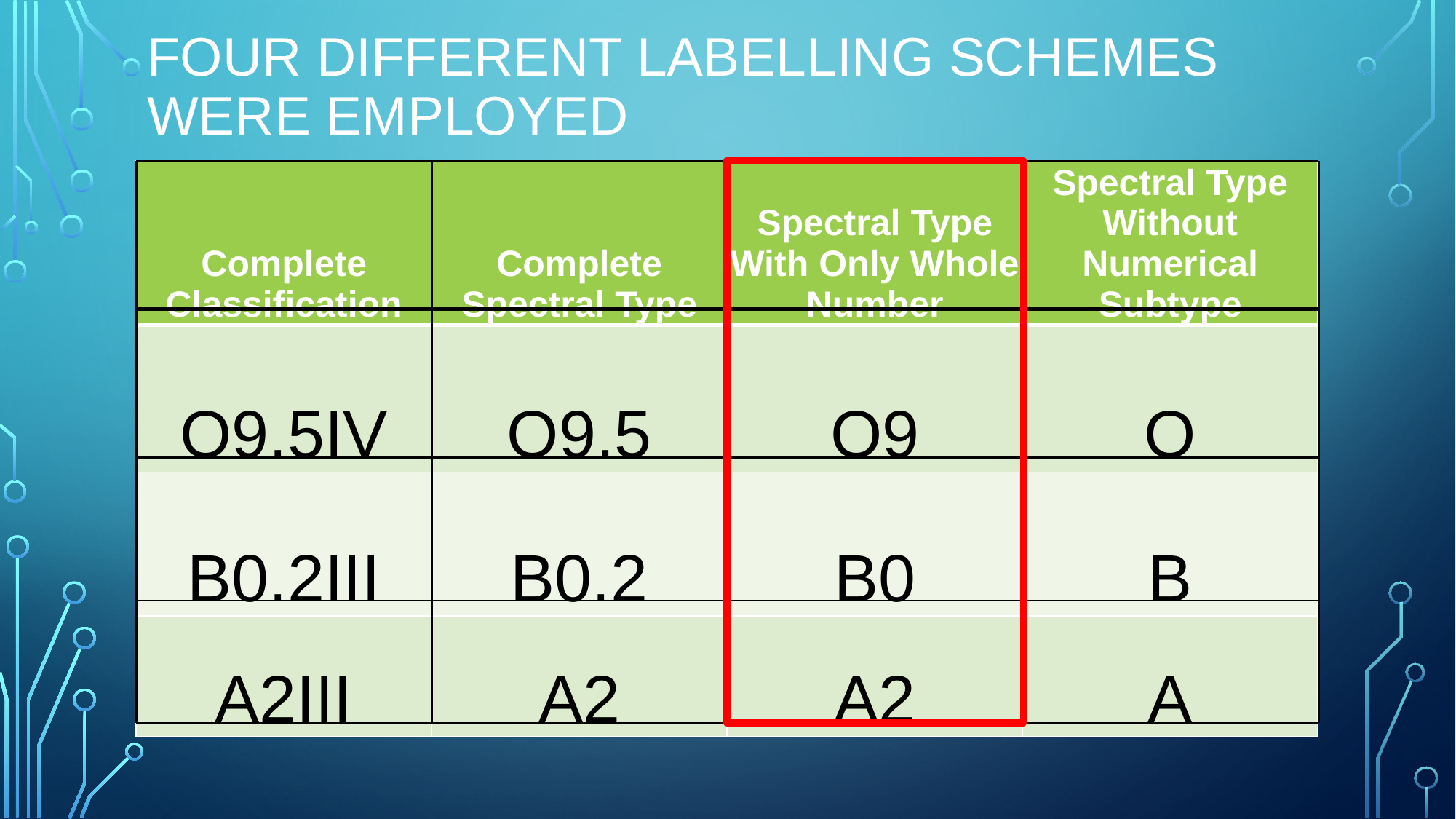

# four different labelling schemes were employed

| Complete Classification | Complete Spectral Type | Spectral Type With Only Whole Number | Spectral Type Without Numerical Subtype |
| --- | --- | --- | --- |
| O9.5IV | O9.5 | O9 | O |
| B0.2III | B0.2 | B0 | B |
| A2III | A2 | A2 | A |